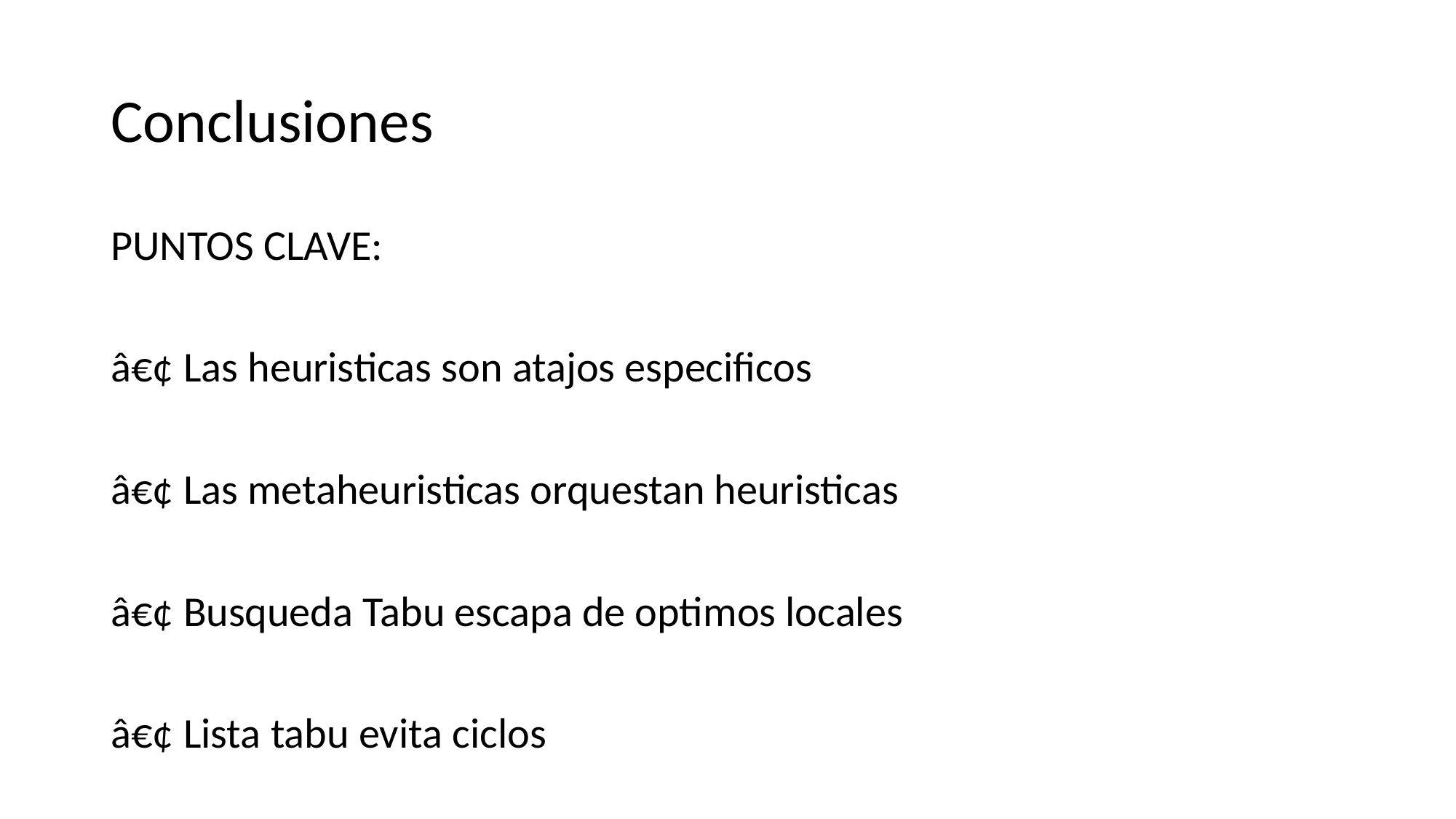

# Conclusiones
PUNTOS CLAVE:

â€¢ Las heuristicas son atajos especificos

â€¢ Las metaheuristicas orquestan heuristicas

â€¢ Busqueda Tabu escapa de optimos locales

â€¢ Lista tabu evita ciclos

â€¢ Aplicaciones exitosas en logistica y optimizacion

'No se trata solo de encontrar una buena solucion,
sino de explorar inteligentemente el espacio de posibilidades.'